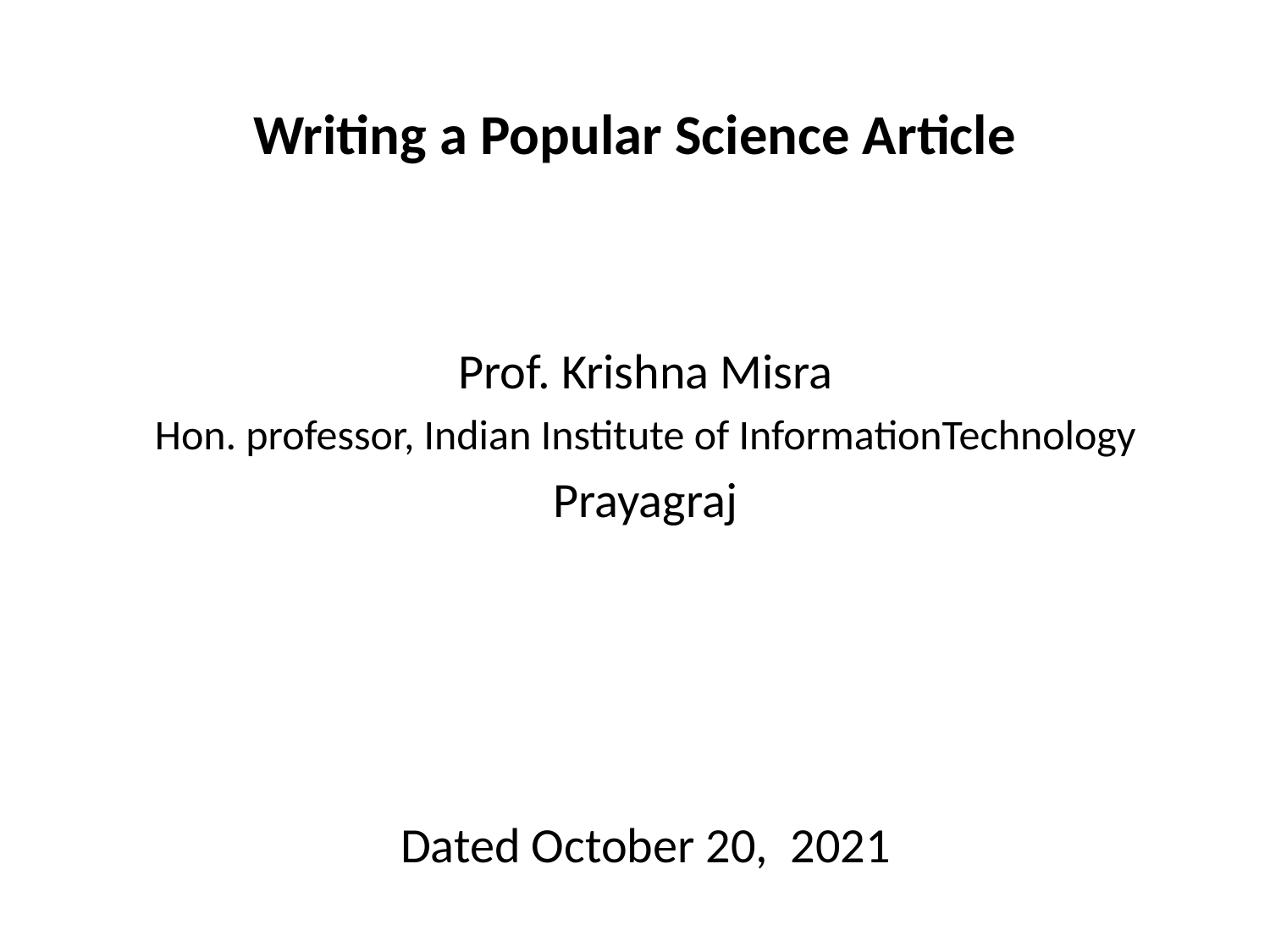

# Writing a Popular Science Article

Prof. Krishna Misra
Hon. professor, Indian Institute of InformationTechnology
Prayagraj

Dated October 20,  2021